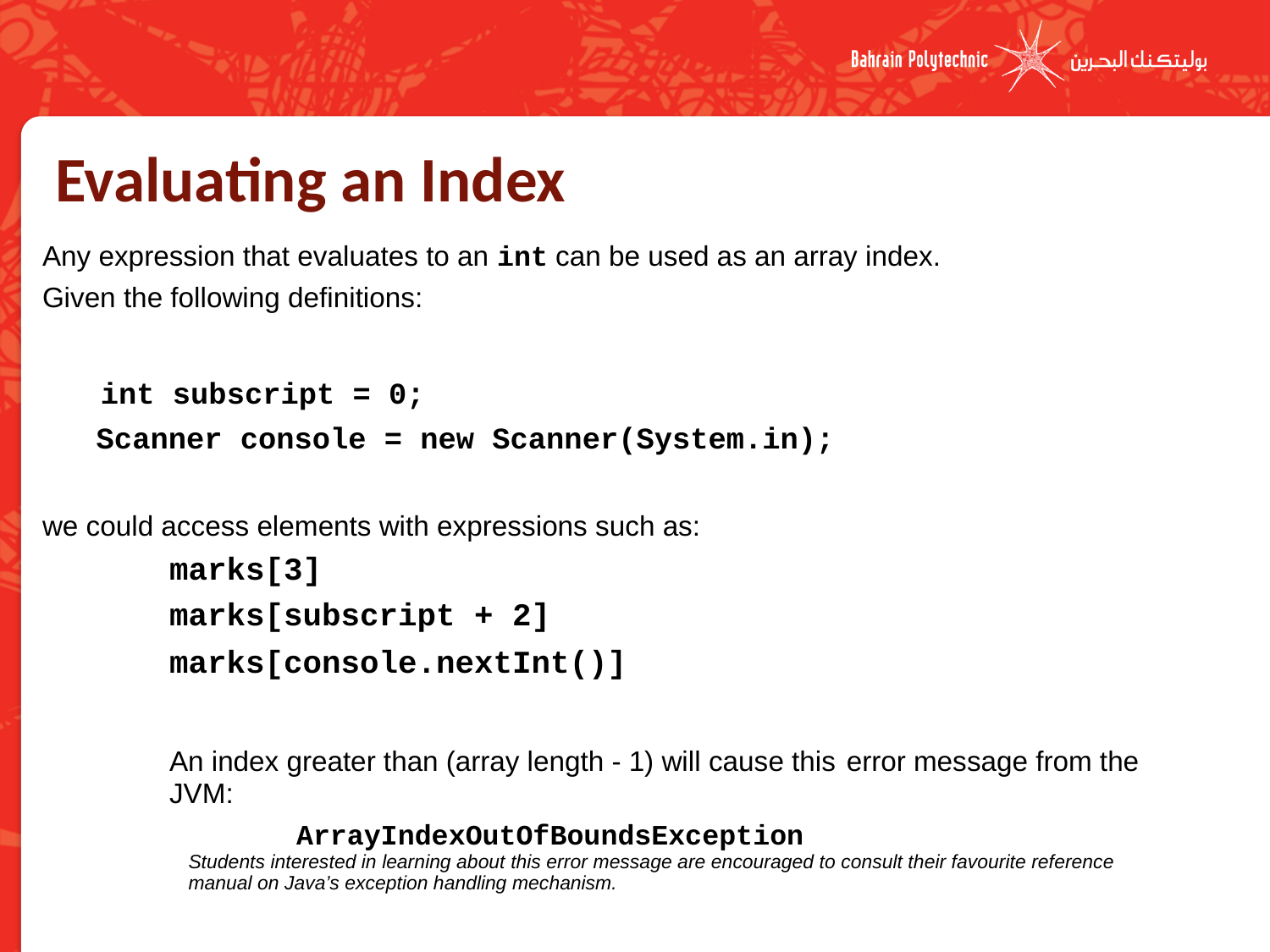

# Evaluating an Index
Any expression that evaluates to an int can be used as an array index.
Given the following definitions:

      int subscript = 0;
   Scanner console = new Scanner(System.in);

we could access elements with expressions such as:
marks[3]
marks[subscript + 2]
marks[console.nextInt()]

An index greater than (array length - 1) will cause this error message from the JVM:
	ArrayIndexOutOfBoundsException
Students interested in learning about this error message are encouraged to consult their favourite reference manual on Java’s exception handling mechanism.
11